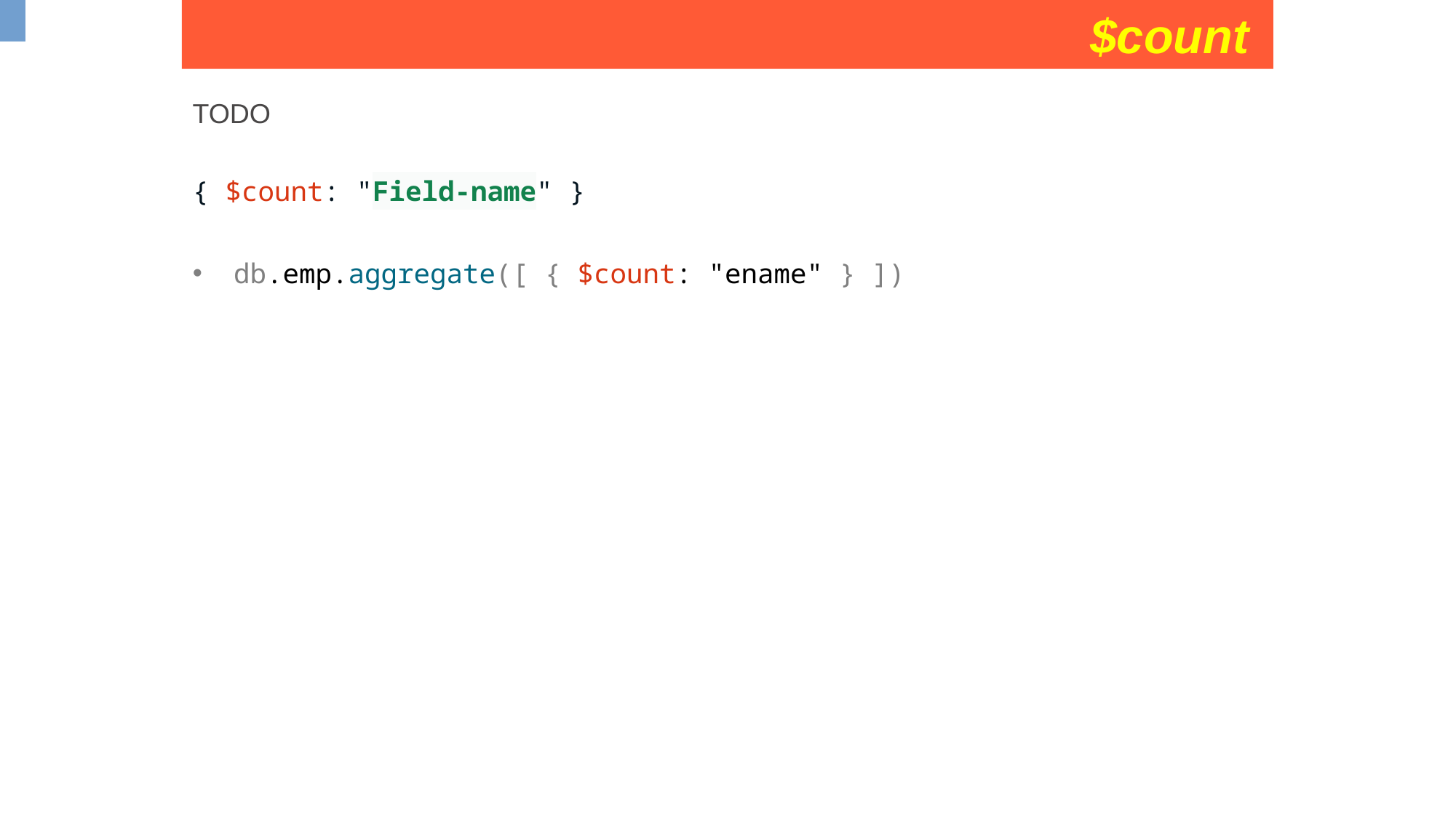

$count
TODO
{ $count: "Field-name" }
db.emp.aggregate([ { $count: "ename" } ])